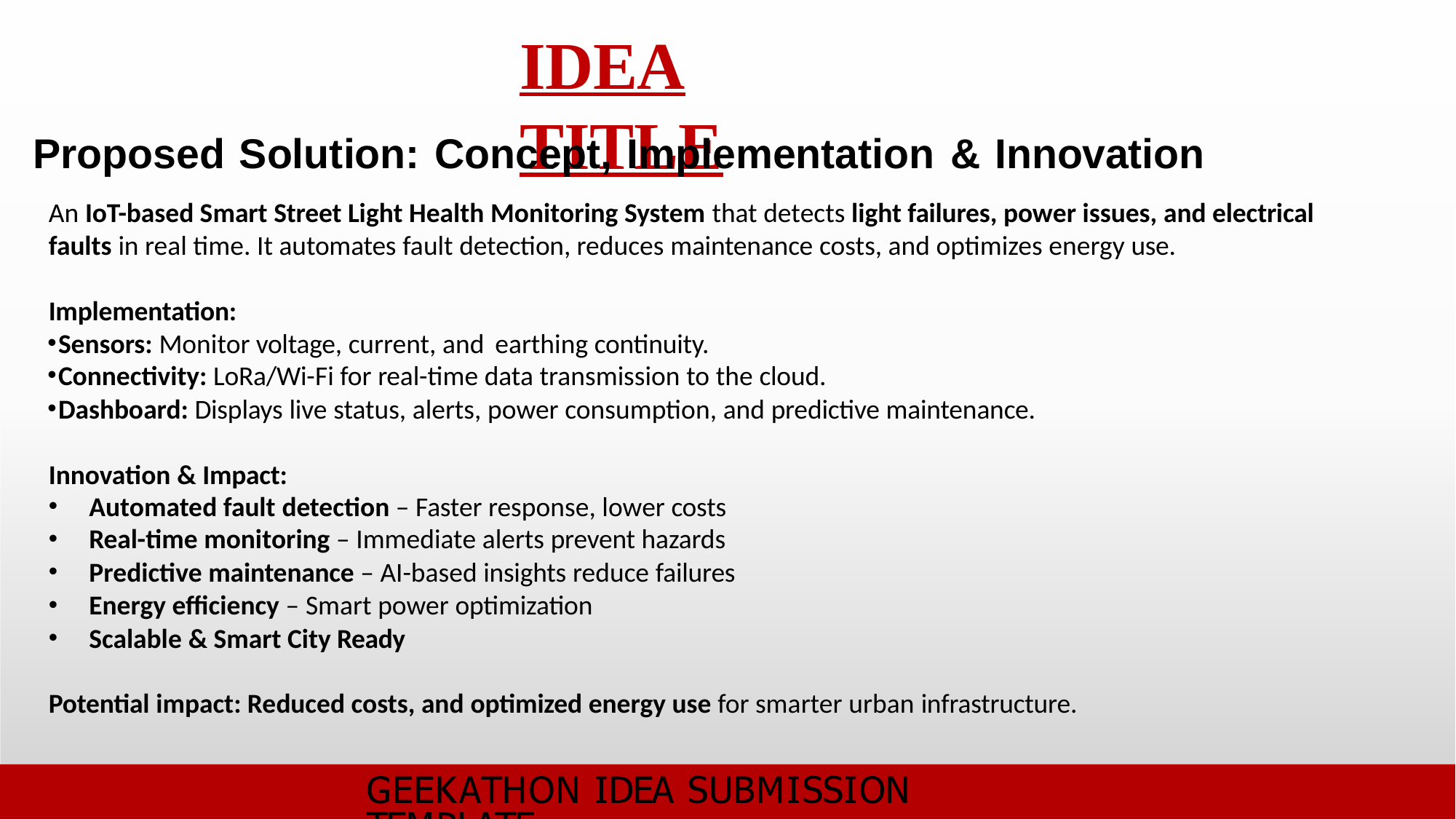

# IDEA TITLE
Proposed Solution: Concept, Implementation & Innovation
An IoT-based Smart Street Light Health Monitoring System that detects light failures, power issues, and electrical faults in real time. It automates fault detection, reduces maintenance costs, and optimizes energy use.

Implementation:
Sensors: Monitor voltage, current, and earthing continuity.
Connectivity: LoRa/Wi-Fi for real-time data transmission to the cloud.
Dashboard: Displays live status, alerts, power consumption, and predictive maintenance.

Innovation & Impact:
Automated fault detection – Faster response, lower costs
Real-time monitoring – Immediate alerts prevent hazards
Predictive maintenance – AI-based insights reduce failures
Energy efficiency – Smart power optimization
Scalable & Smart City Ready
Potential impact: Reduced costs, and optimized energy use for smarter urban infrastructure.

GEEKATHON IDEA SUBMISSION TEMPLATE